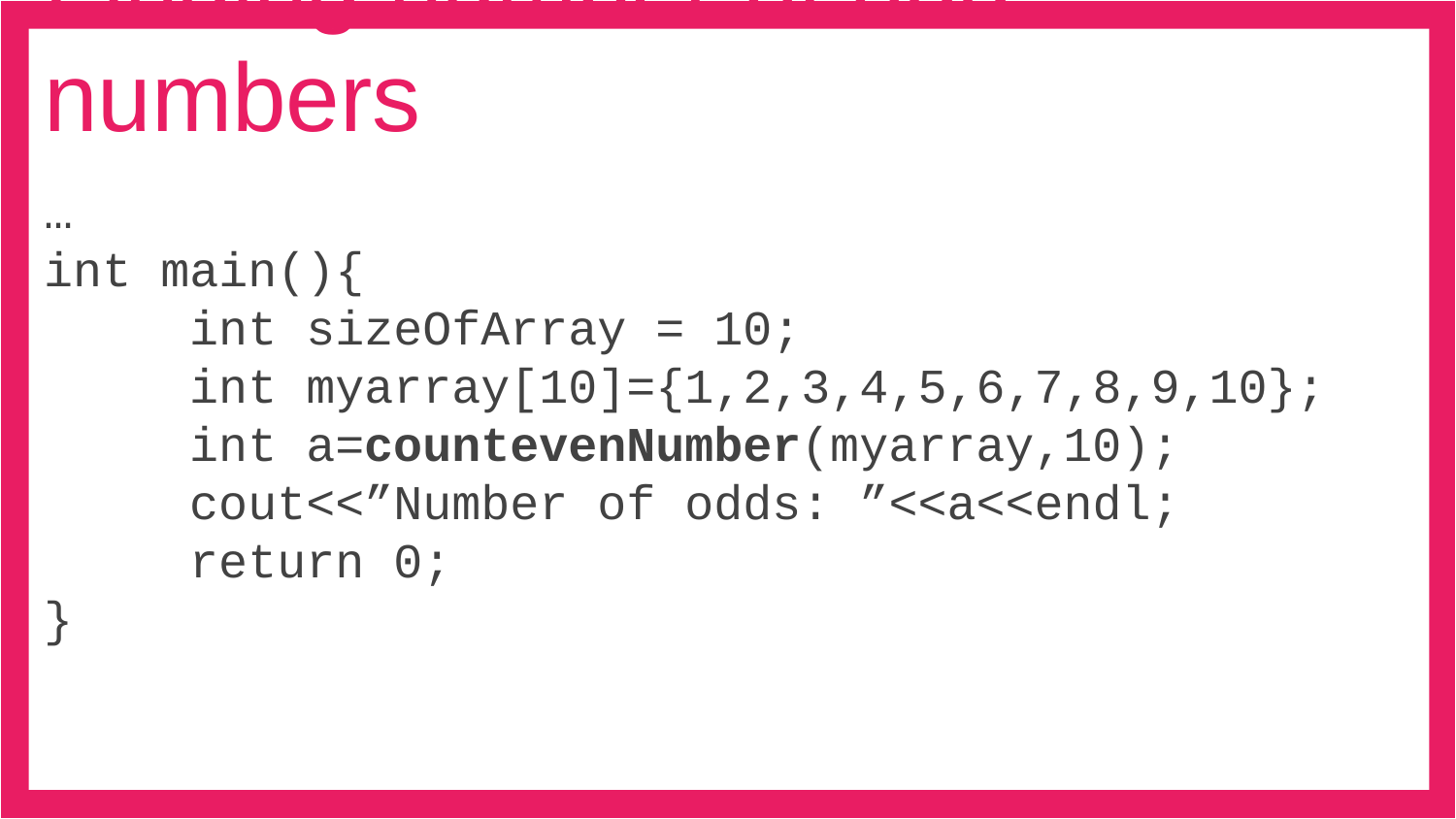

# Finding number of odd numbers
…
int main(){
	int sizeOfArray = 10;
	int myarray[10]={1,2,3,4,5,6,7,8,9,10};
	int a=countevenNumber(myarray,10);
	cout<<”Number of odds: ”<<a<<endl;
	return 0;
}